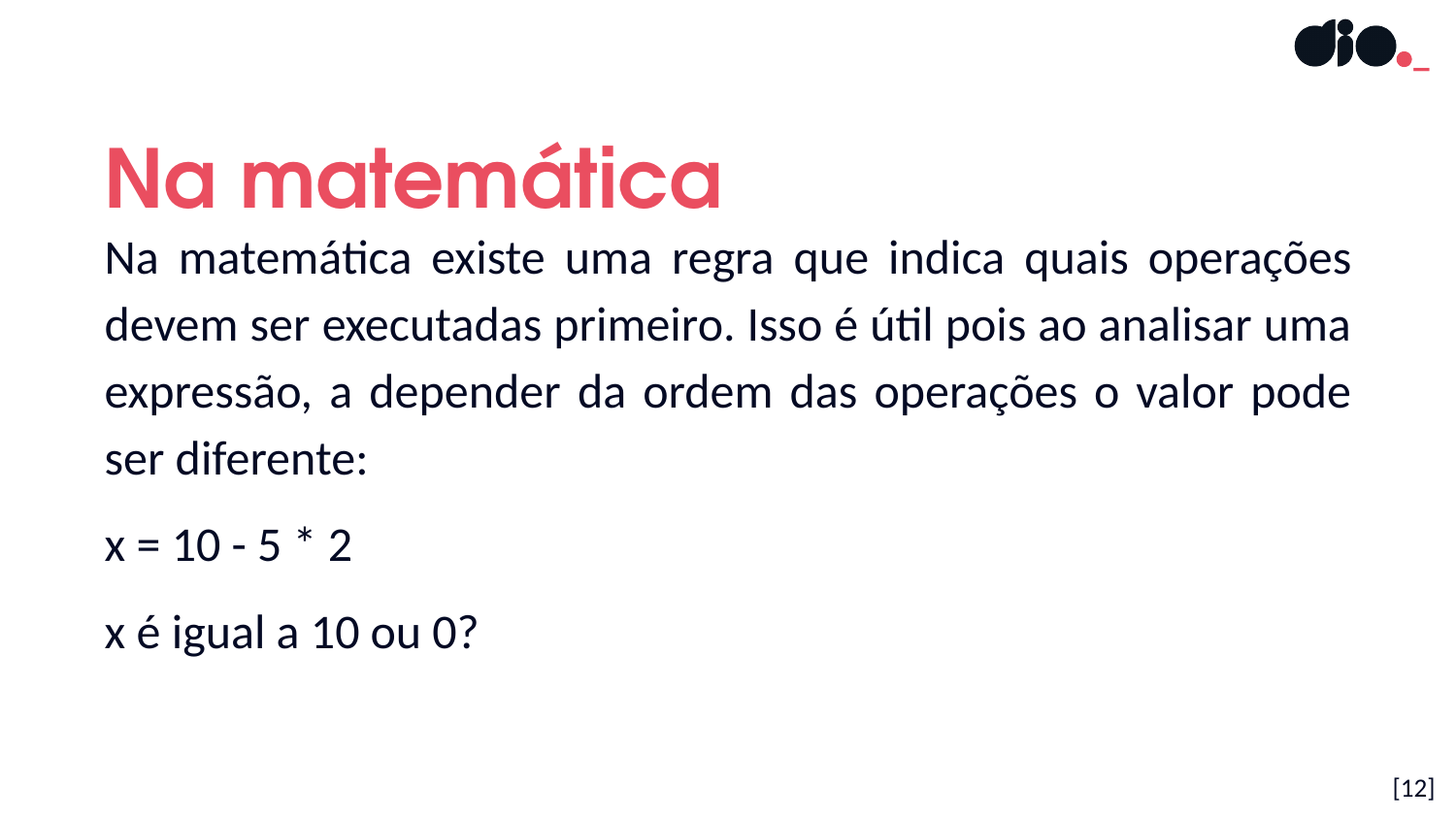

Na matemática
Na matemática existe uma regra que indica quais operações devem ser executadas primeiro. Isso é útil pois ao analisar uma expressão, a depender da ordem das operações o valor pode ser diferente:
x = 10 - 5 * 2
x é igual a 10 ou 0?

[12]